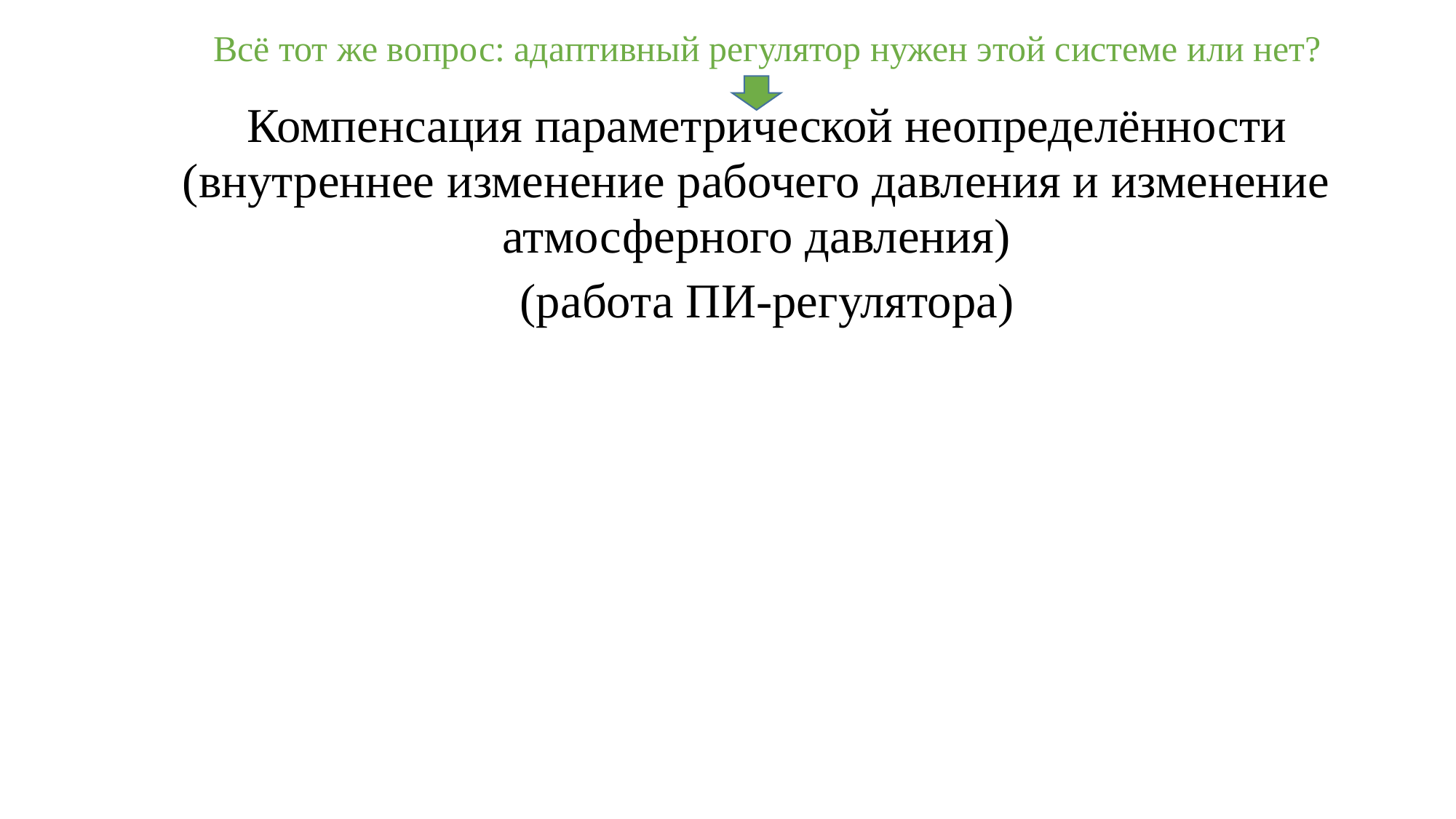

Всё тот же вопрос: адаптивный регулятор нужен этой системе или нет?

Компенсация параметрической неопределённости (внутреннее изменение рабочего давления и изменение атмосферного давления)
(работа ПИ-регулятора)